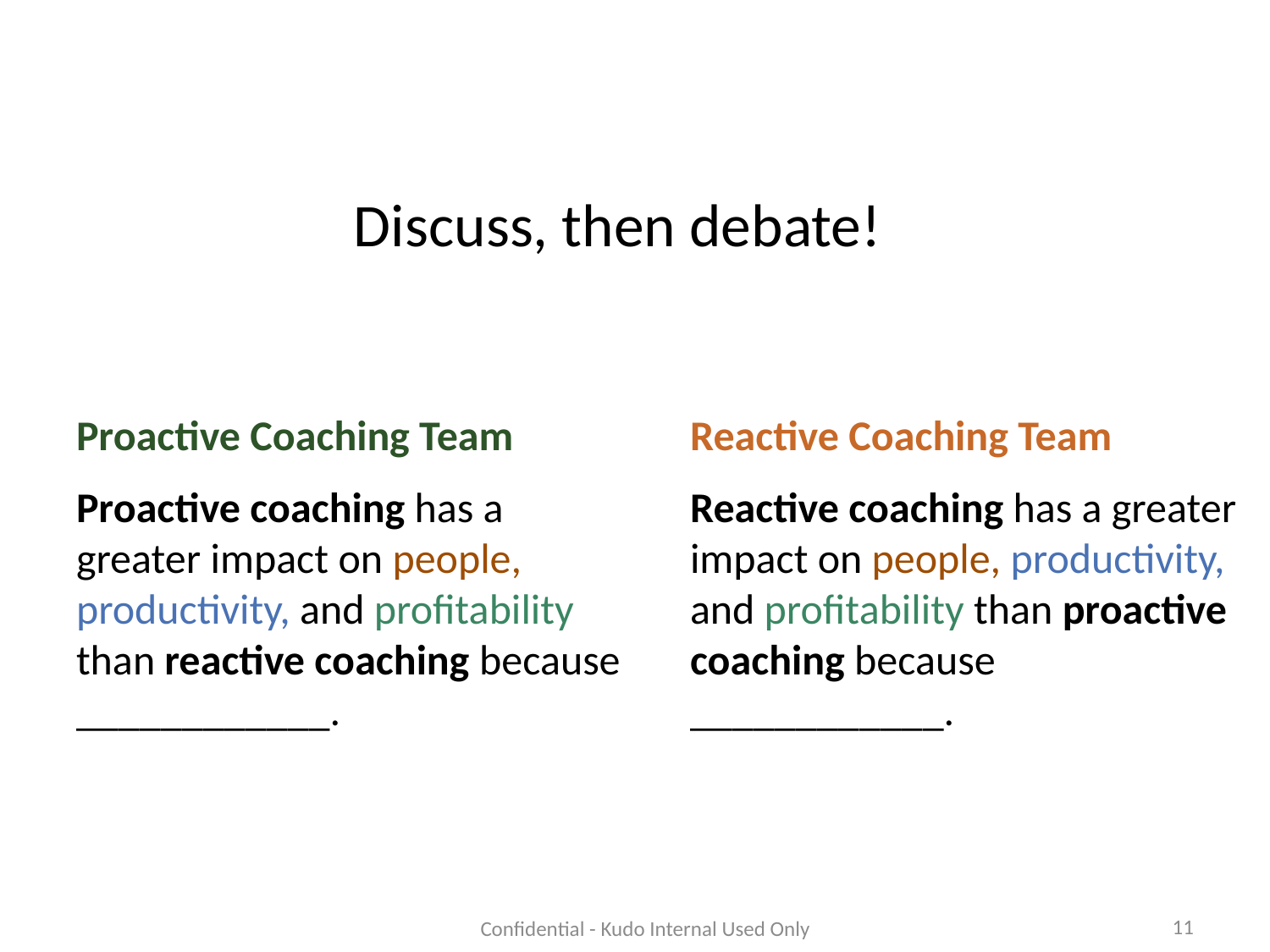

# Discuss, then debate!
Proactive Coaching Team
Proactive coaching has a greater impact on people, productivity, and profitability than reactive coaching because ____________.
Reactive Coaching Team
Reactive coaching has a greater impact on people, productivity, and profitability than proactive coaching because ____________.
11
Confidential - Kudo Internal Used Only